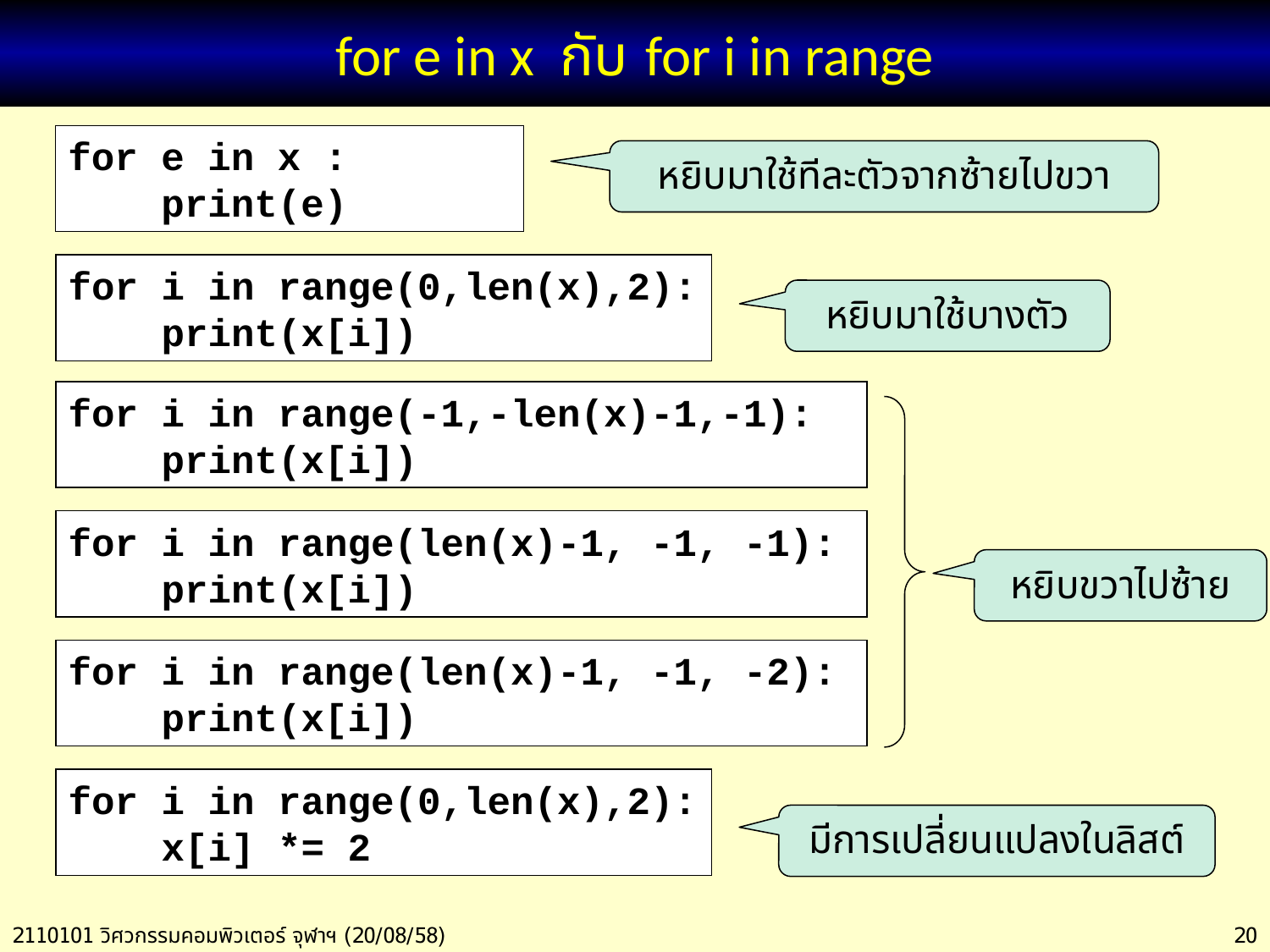

# for e in x  กับ for i in range
for e in x :
    print(e)
หยิบมาใช้ทีละตัวจากซ้ายไปขวา
for i in range(0,len(x),2):
    print(x[i])
หยิบมาใช้บางตัว
for i in range(-1,-len(x)-1,-1):
    print(x[i])

หยิบขวาไปซ้าย
for i in range(len(x)-1, -1, -1):
    print(x[i])
for i in range(len(x)-1, -1, -2):
    print(x[i])
for i in range(0,len(x),2):
    x[i] *= 2
มีการเปลี่ยนแปลงในลิสต์